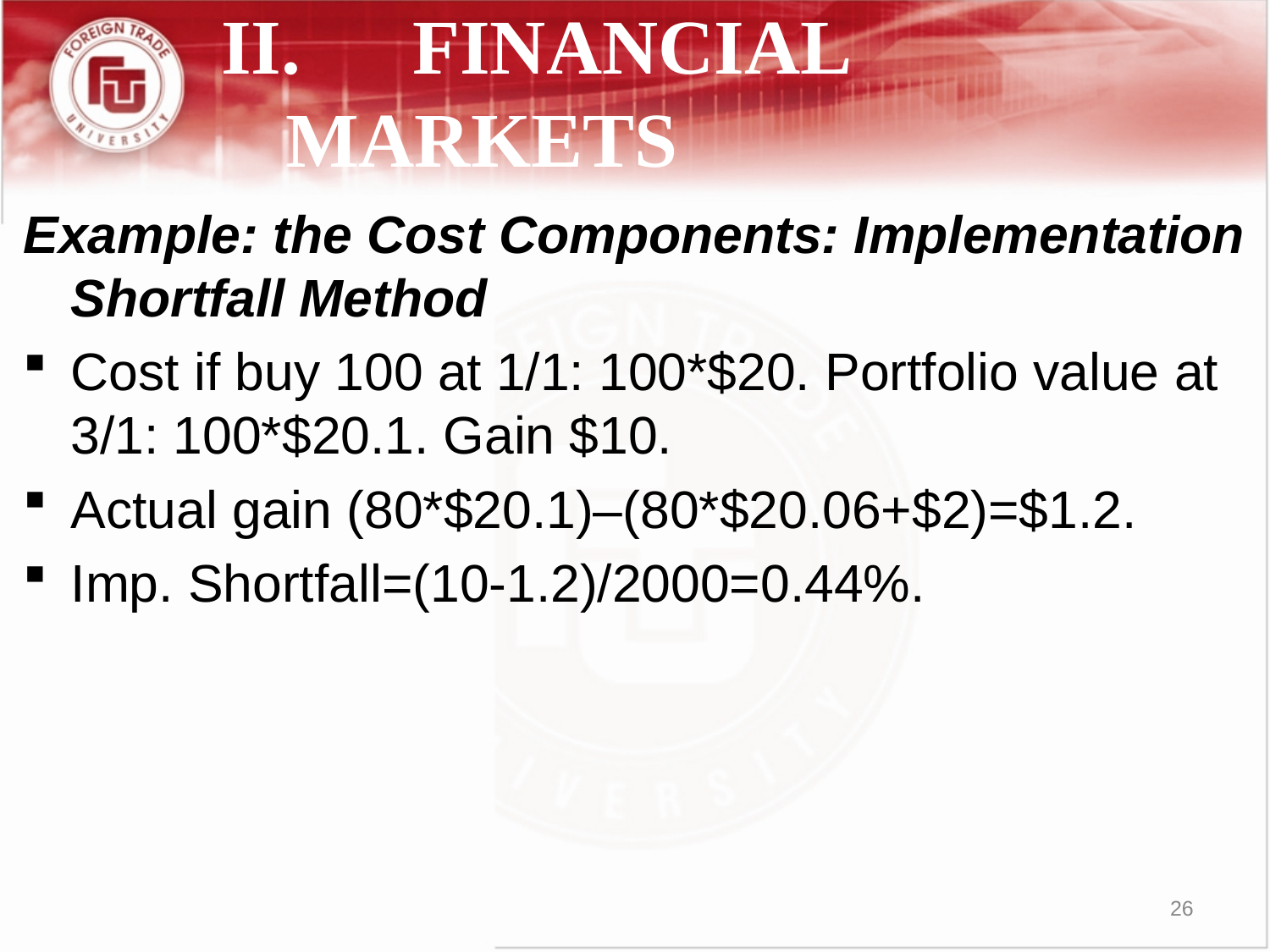

# II.	FINANCIAL MARKETS
Example: the Cost Components: Implementation Shortfall Method
Cost if buy 100 at 1/1: 100*$20. Portfolio value at 3/1: 100*$20.1. Gain $10.
Actual gain (80*$20.1)–(80*$20.06+$2)=$1.2.
Imp. Shortfall=(10-1.2)/2000=0.44%.

26